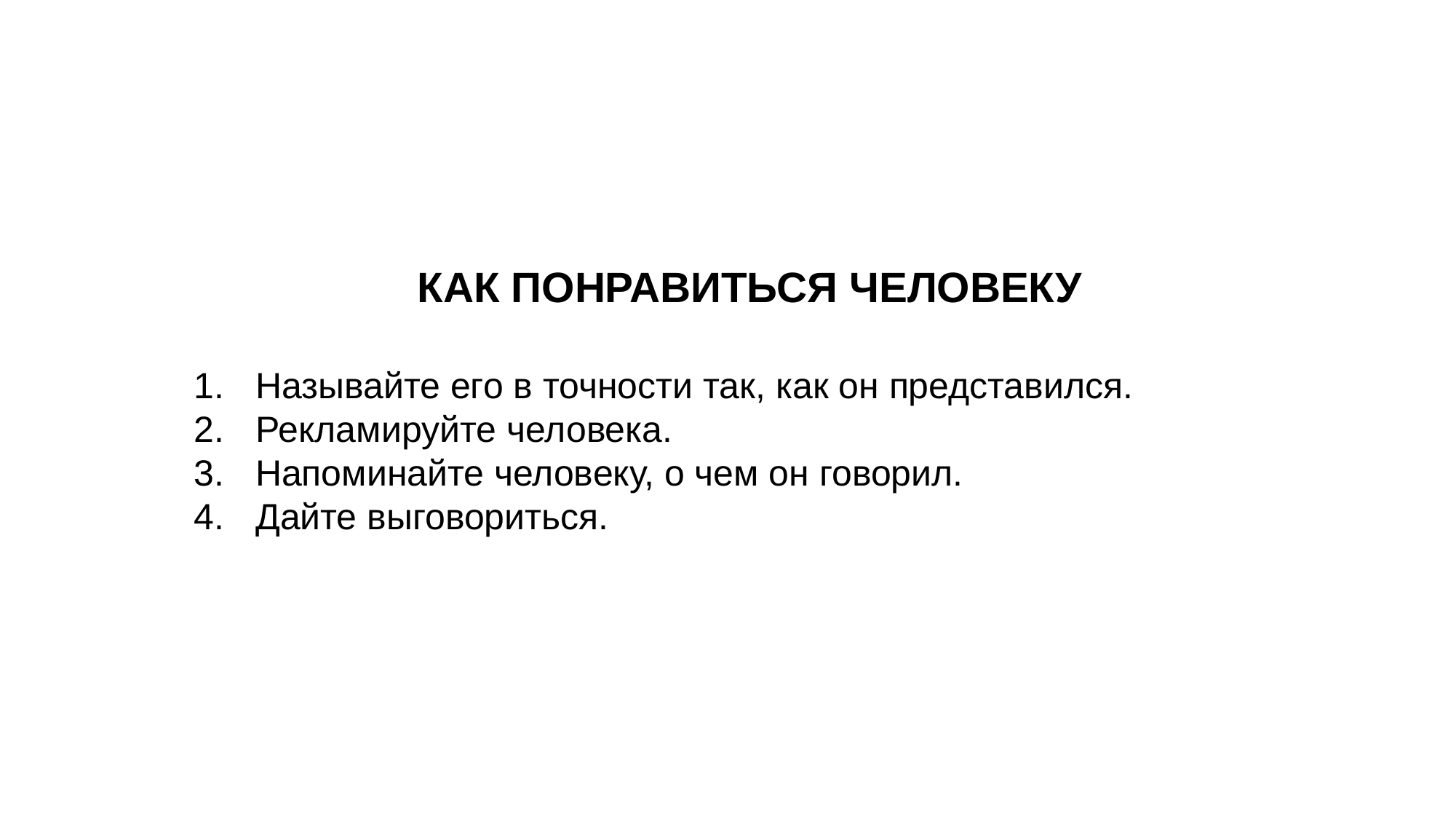

КАК ПОНРАВИТЬСЯ ЧЕЛОВЕКУ

Называйте его в точности так, как он представился.
Рекламируйте человека.
Напоминайте человеку, о чем он говорил.
Дайте выговориться.